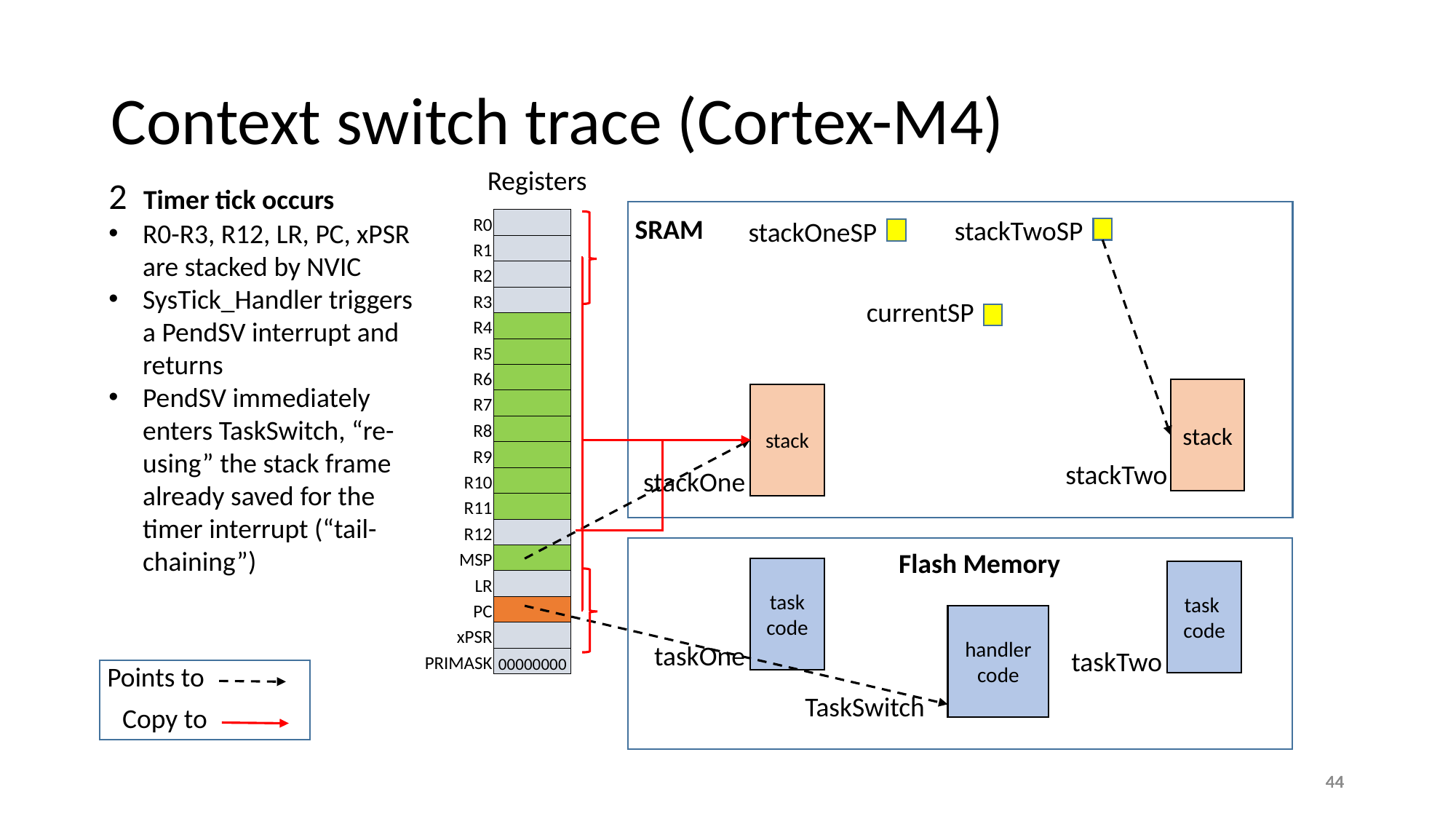

Context switch trace (Cortex-M4)
Registers
2  Timer tick occurs
R0-R3, R12, LR, PC, xPSR are stacked by NVIC
SysTick_Handler triggers a PendSV interrupt and returns
PendSV immediately enters TaskSwitch, “re-using” the stack frame already saved for the timer interrupt (“tail-chaining”)

SRAM
stackTwoSP
stackOneSP
| R0 |  |
| --- | --- |
| R1 |  |
| R2 |  |
| R3 |  |
| R4 |  |
| R5 |  |
| R6 |  |
| R7 |  |
| R8 |  |
| R9 |  |
| R10 |  |
| R11 |  |
| R12 |  |
| MSP |  |
| LR |  |
| PC |  |
| xPSR |  |
| PRIMASK | 00000000 |

currentSP

stack
stack
stackTwo
stackOne

Flash Memory
task
code
task
code

handler code
taskOne
taskTwo
Points to

TaskSwitch
Copy to
44
44
44
44
44